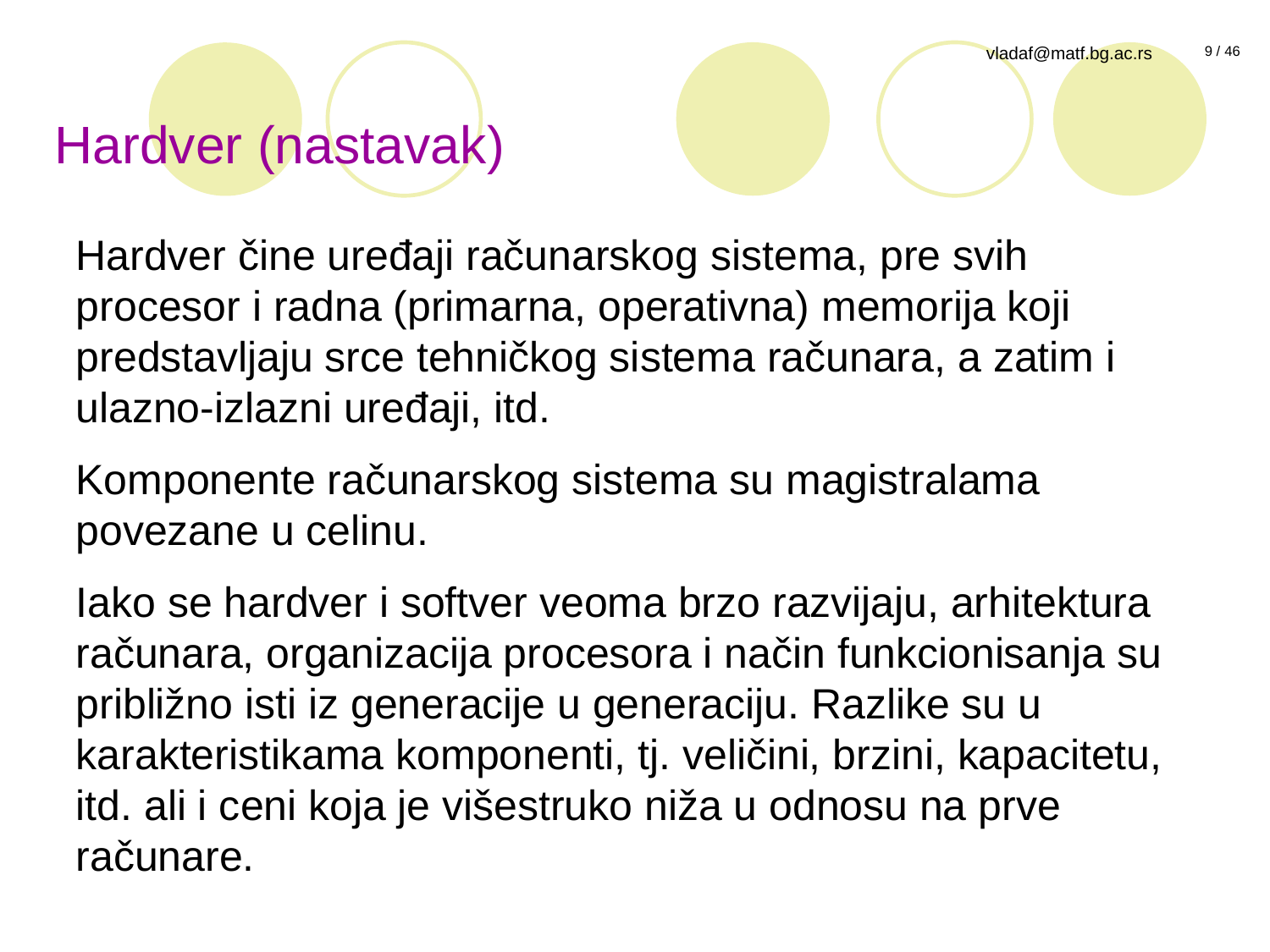

Hardver (nastavak)
Hardver čine uređaji računarskog sistema, pre svih procesor i radna (primarna, operativna) memorija koji predstavljaju srce tehničkog sistema računara, a zatim i ulazno-izlazni uređaji, itd.
Komponente računarskog sistema su magistralama povezane u celinu.
Iako se hardver i softver veoma brzo razvijaju, arhitektura računara, organizacija procesora i način funkcionisanja su približno isti iz generacije u generaciju. Razlike su u karakteristikama komponenti, tj. veličini, brzini, kapacitetu, itd. ali i ceni koja je višestruko niža u odnosu na prve računare.